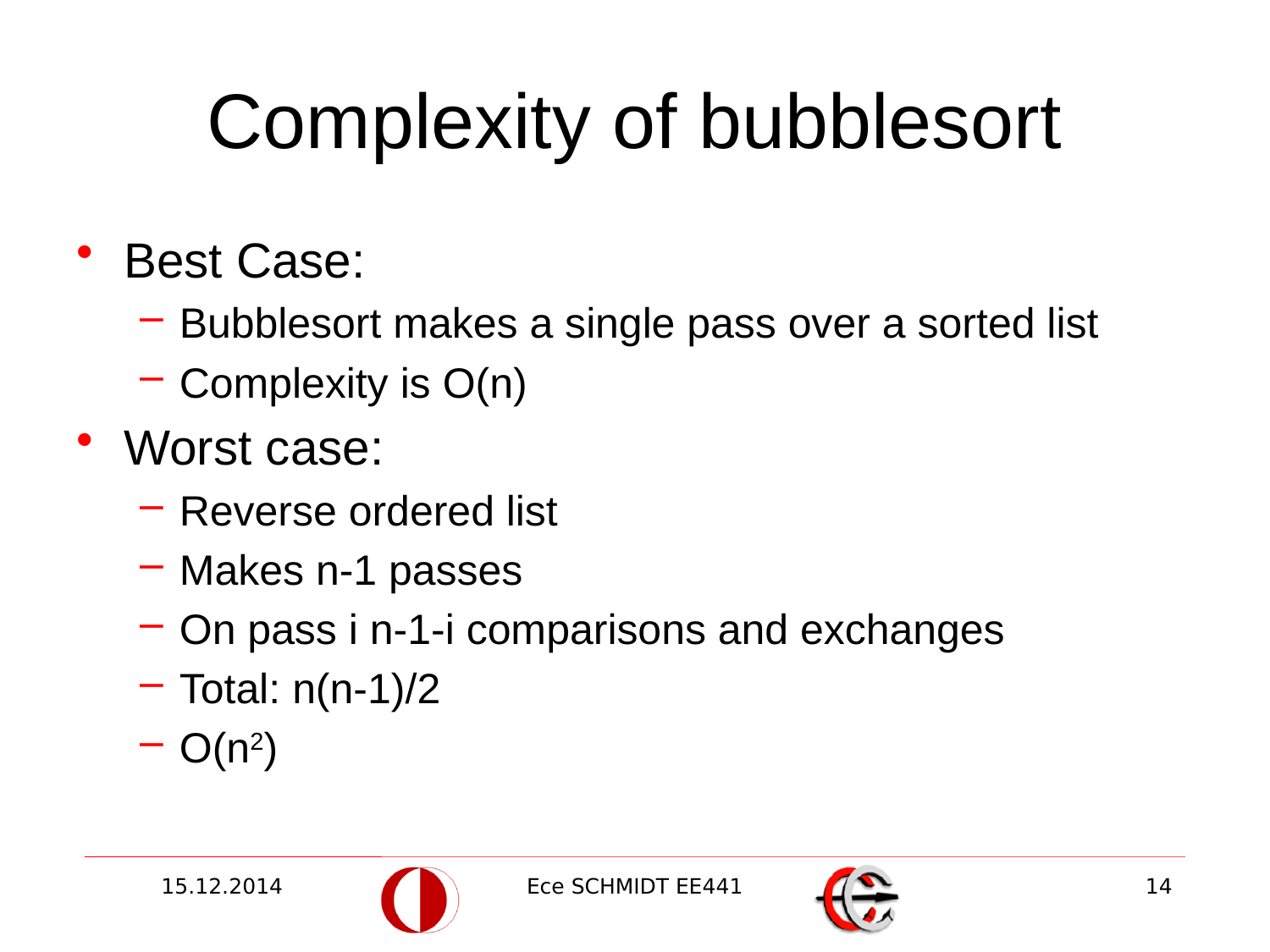

# Complexity of bubblesort
Best Case:
Bubblesort makes a single pass over a sorted list
Complexity is O(n)
Worst case:
Reverse ordered list
Makes n-1 passes
On pass i n-1-i comparisons and exchanges
Total: n(n-1)/2
O(n2)
15.12.2014
Ece SCHMIDT EE441
14